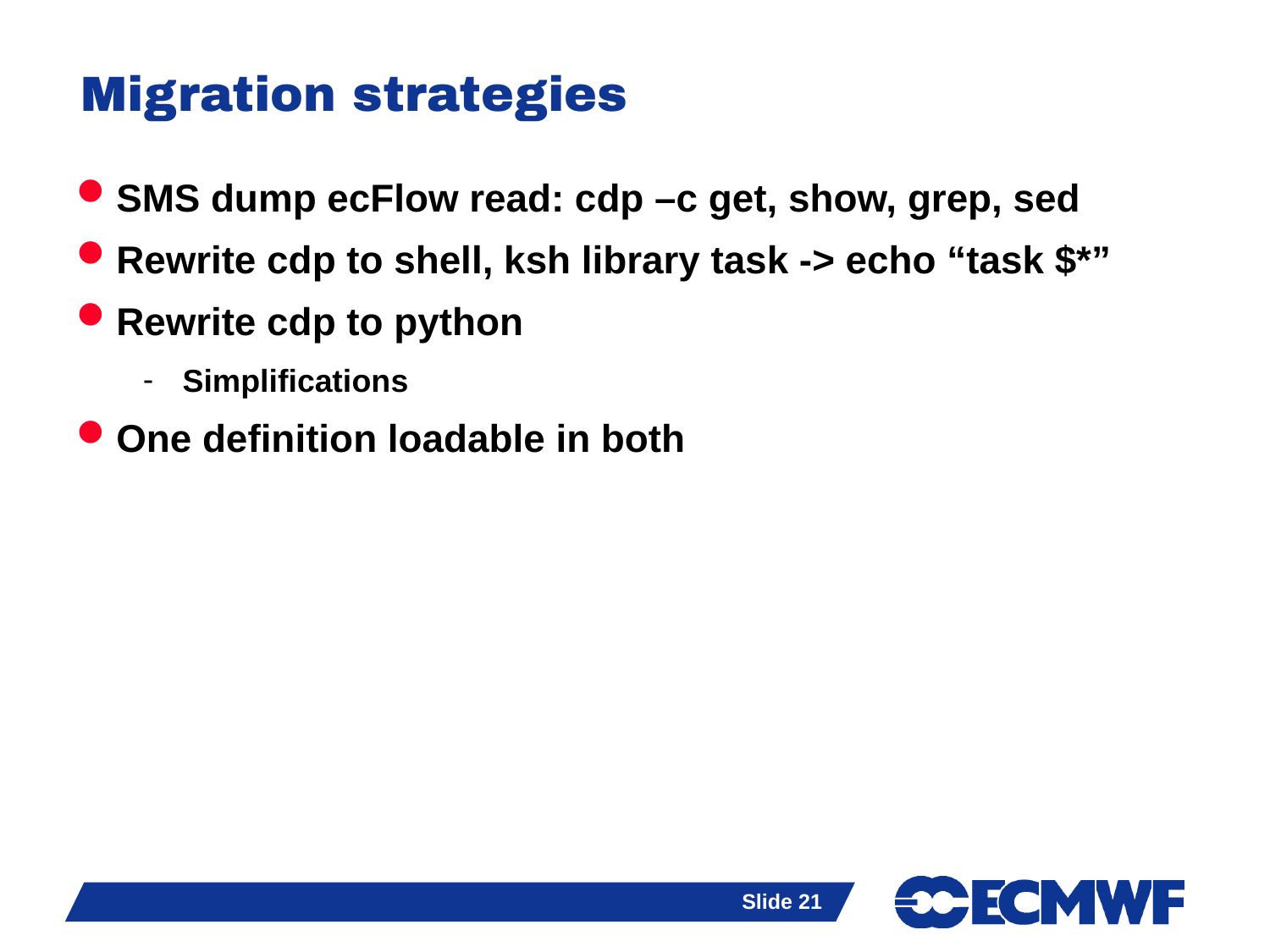

# Migration strategies
SMS dump ecFlow read: cdp –c get, show, grep, sed
Rewrite cdp to shell, ksh library task -> echo “task $*”
Rewrite cdp to python
Simplifications
One definition loadable in both

Slide 21